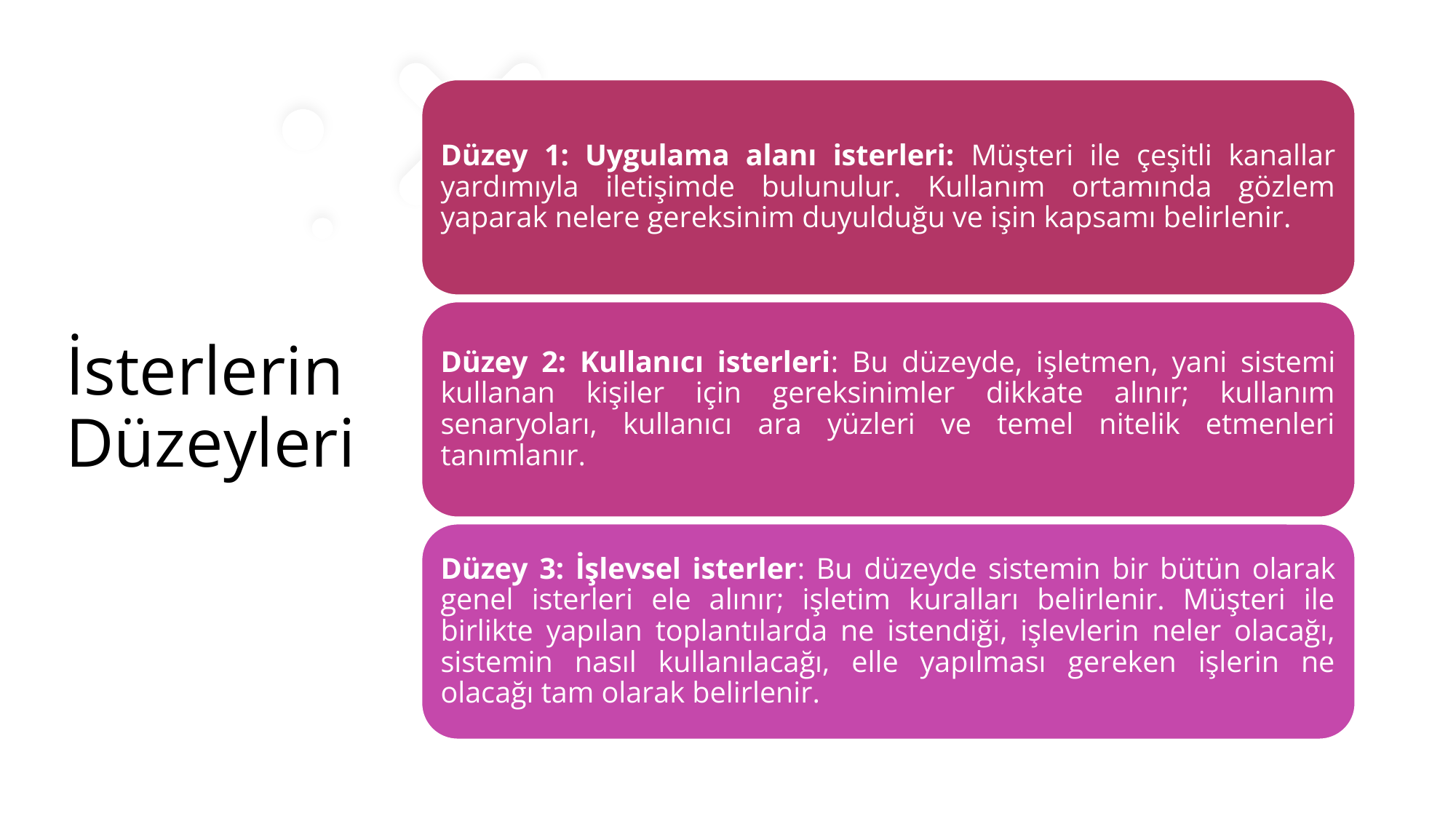

# İsterlerin Düzeyleri

Düzey 1: Uygulama alanı isterleri: Müşteri ile çeşitli kanallar yardımıyla iletişimde bulunulur. Kullanım ortamında gözlem yaparak nelere gereksinim duyulduğu ve işin kapsamı belirlenir.

Düzey 2: Kullanıcı isterleri: Bu düzeyde, işletmen, yani sistemi kullanan kişiler için gereksinimler dikkate alınır; kullanım senaryoları, kullanıcı ara yüzleri ve temel nitelik etmenleri tanımlanır.

Düzey 3: İşlevsel isterler: Bu düzeyde sistemin bir bütün olarak genel isterleri ele alınır; işletim kuralları belirlenir. Müşteri ile birlikte yapılan toplantılarda ne istendiği, işlevlerin neler olacağı, sistemin nasıl kullanılacağı, elle yapılması gereken işlerin ne olacağı tam olarak belirlenir.